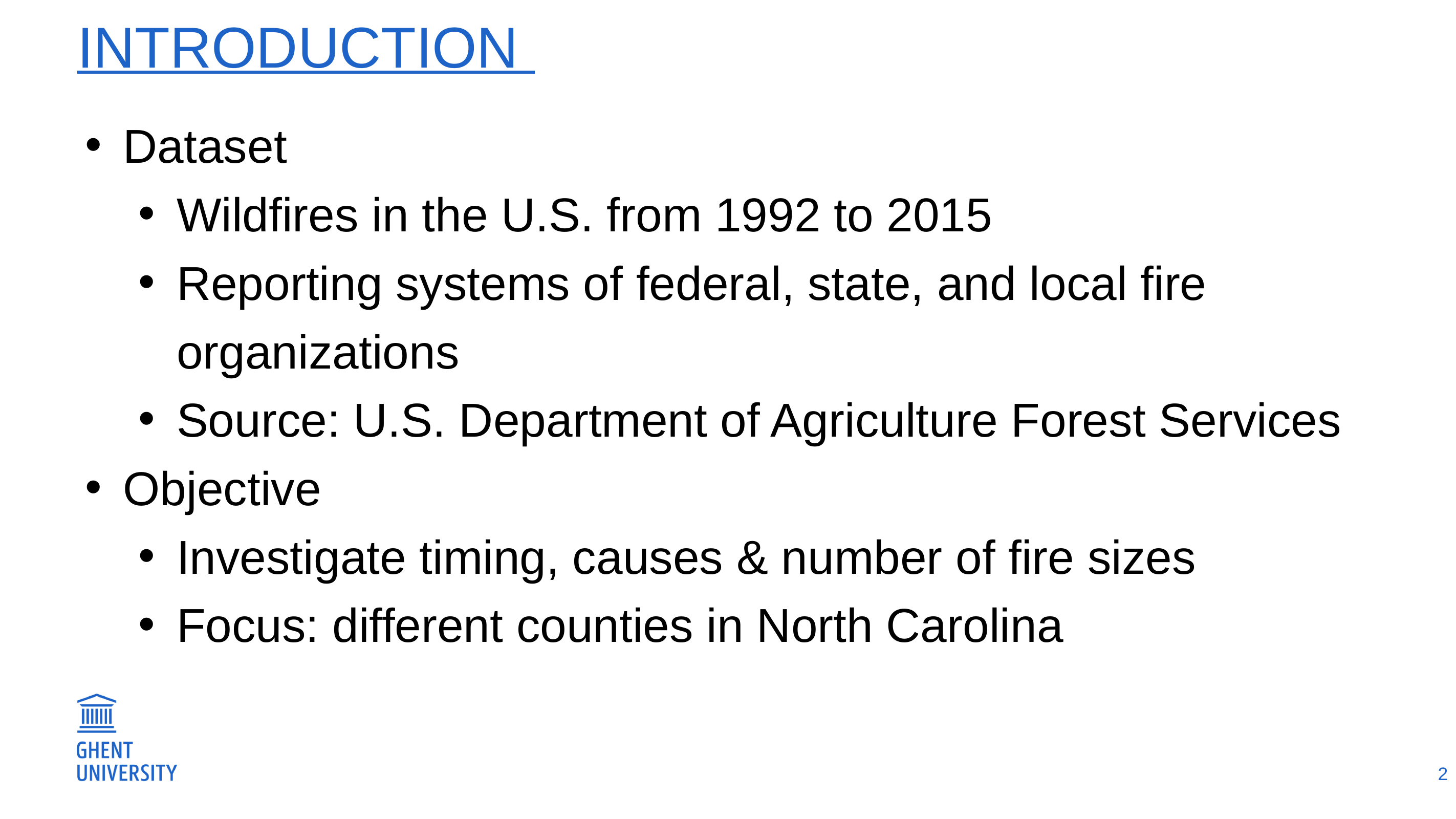

# Introduction
Dataset
Wildfires in the U.S. from 1992 to 2015
Reporting systems of federal, state, and local fire organizations
Source: U.S. Department of Agriculture Forest Services
Objective
Investigate timing, causes & number of fire sizes
Focus: different counties in North Carolina

2